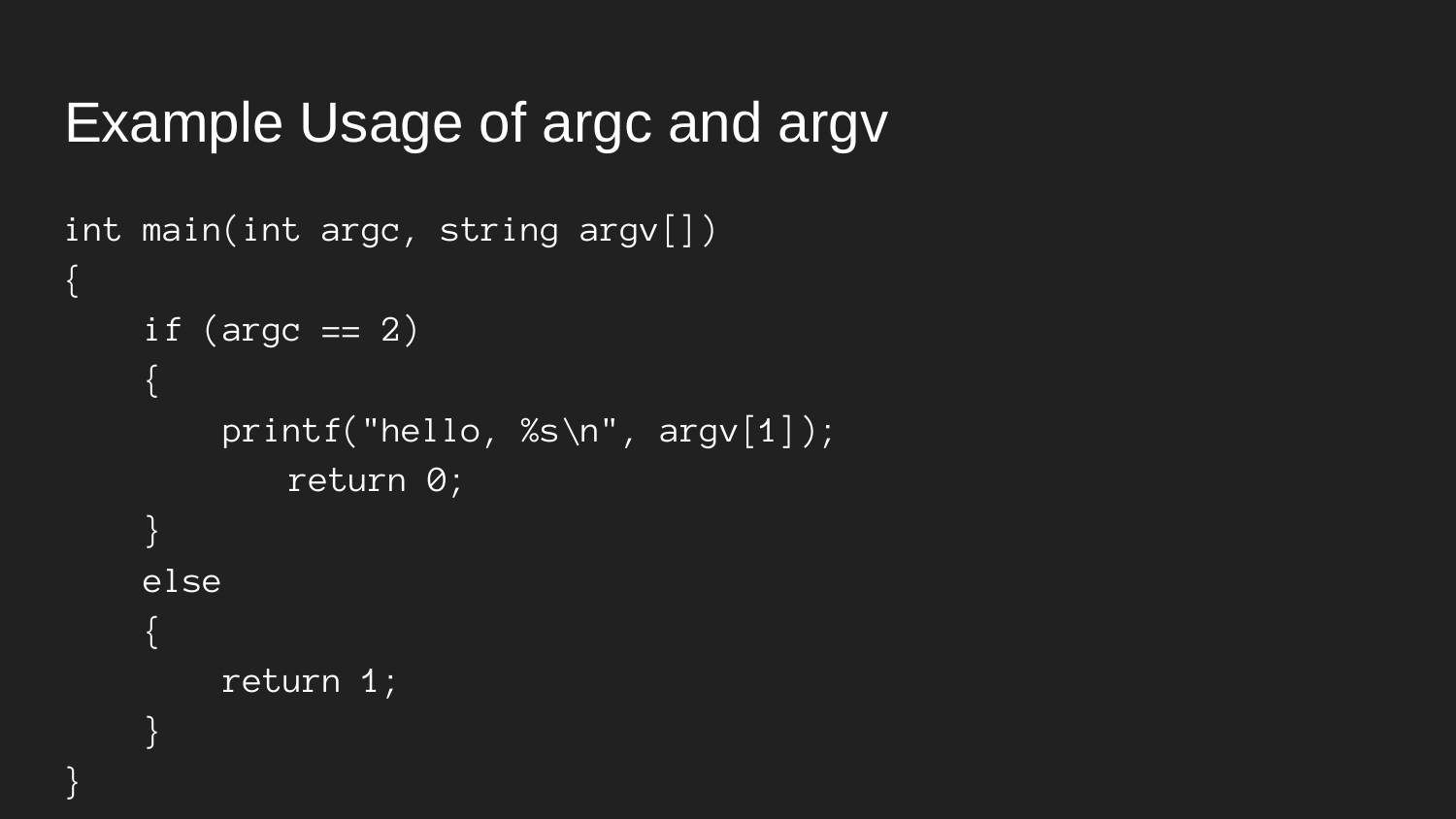

# Example Usage of argc and argv
int main(int argc, string argv[])
{
    if (argc == 2)
    {
        printf("hello, %s\n", argv[1]);
	    return 0;
    }
    else
    {
        return 1;
    }
}